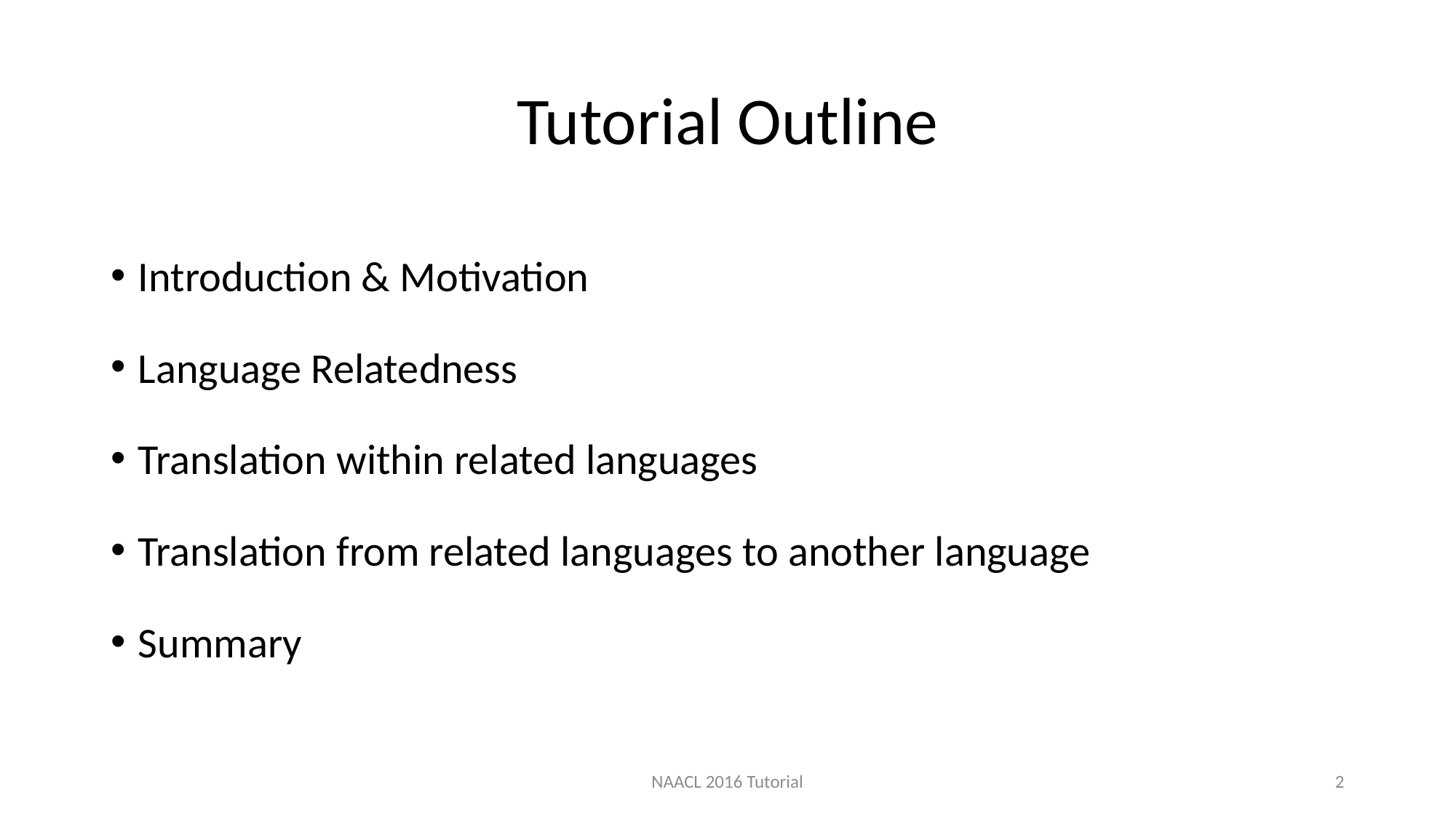

# Tutorial Outline
Introduction & Motivation
Language Relatedness
Translation within related languages
Translation from related languages to another language
Summary
NAACL 2016 Tutorial
2